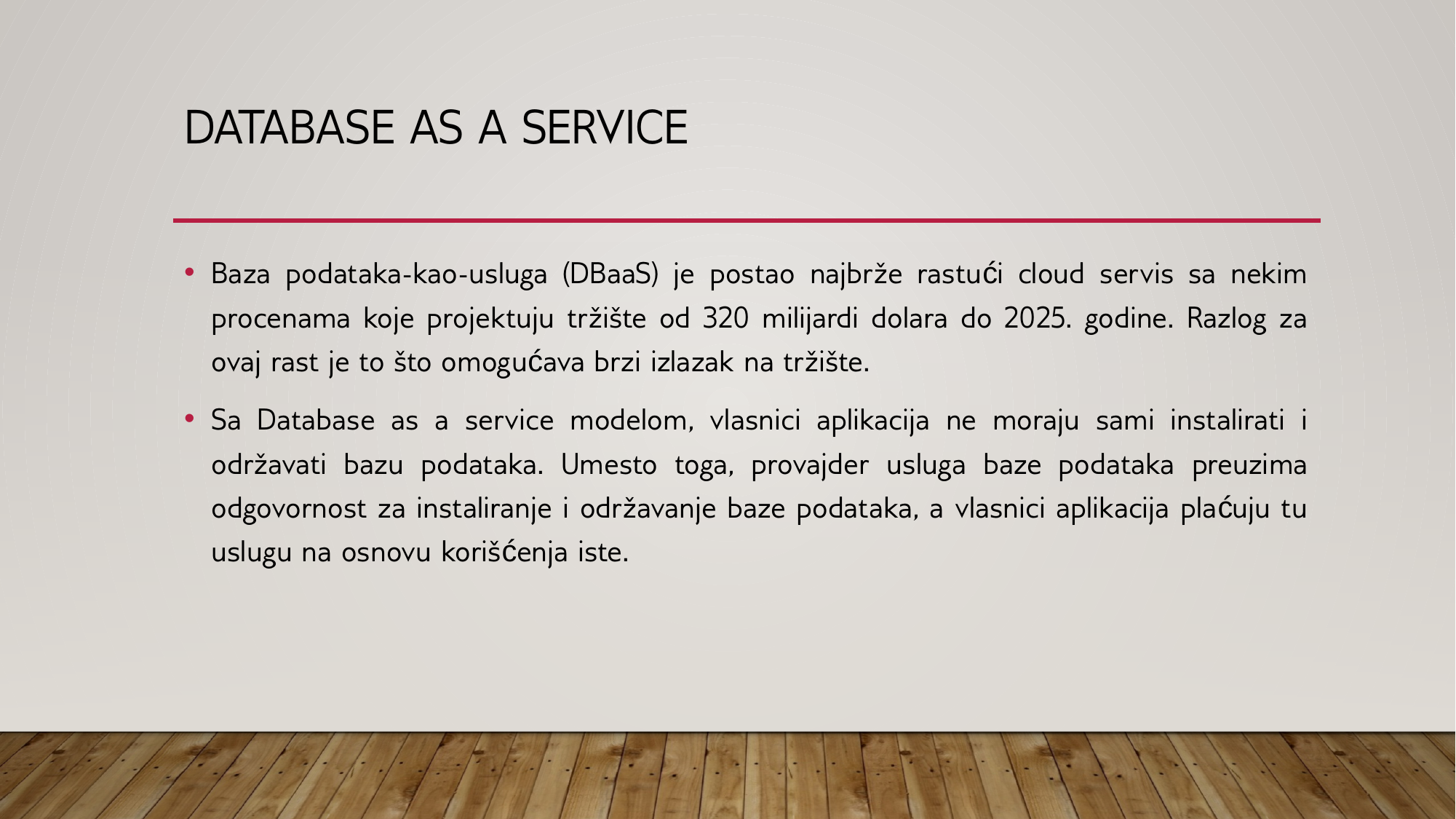

# Database as a service
Baza podataka-kao-usluga (DBaaS) je postao najbrže rastući cloud servis sa nekim procenama koje projektuju tržište od 320 milijardi dolara do 2025. godine. Razlog za ovaj rast je to što omogućava brzi izlazak na tržište.
Sa Database as a service modelom, vlasnici aplikacija ne moraju sami instalirati i održavati bazu podataka. Umesto toga, provajder usluga baze podataka preuzima odgovornost za instaliranje i održavanje baze podataka, a vlasnici aplikacija plaćuju tu uslugu na osnovu korišćenja iste.